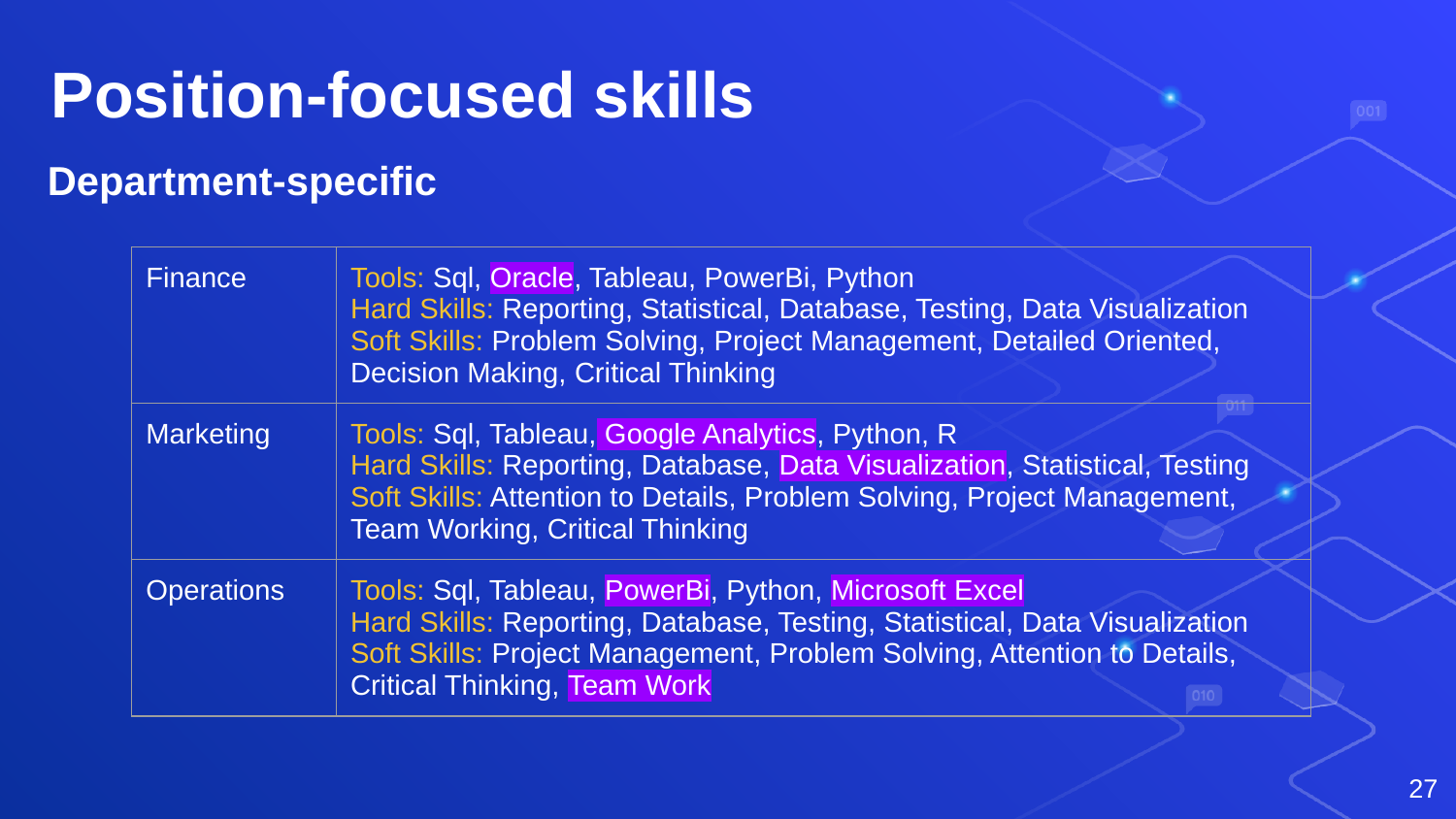

# Position-focused skills
Department-specific

| Finance | Tools: Sql, Oracle, Tableau, PowerBi, Python Hard Skills: Reporting, Statistical, Database, Testing, Data Visualization Soft Skills: Problem Solving, Project Management, Detailed Oriented, Decision Making, Critical Thinking |
| --- | --- |
| Marketing | Tools: Sql, Tableau, Google Analytics, Python, R Hard Skills: Reporting, Database, Data Visualization, Statistical, Testing Soft Skills: Attention to Details, Problem Solving, Project Management, Team Working, Critical Thinking |
| Operations | Tools: Sql, Tableau, PowerBi, Python, Microsoft Excel Hard Skills: Reporting, Database, Testing, Statistical, Data Visualization Soft Skills: Project Management, Problem Solving, Attention to Details, Critical Thinking, Team Work |
27